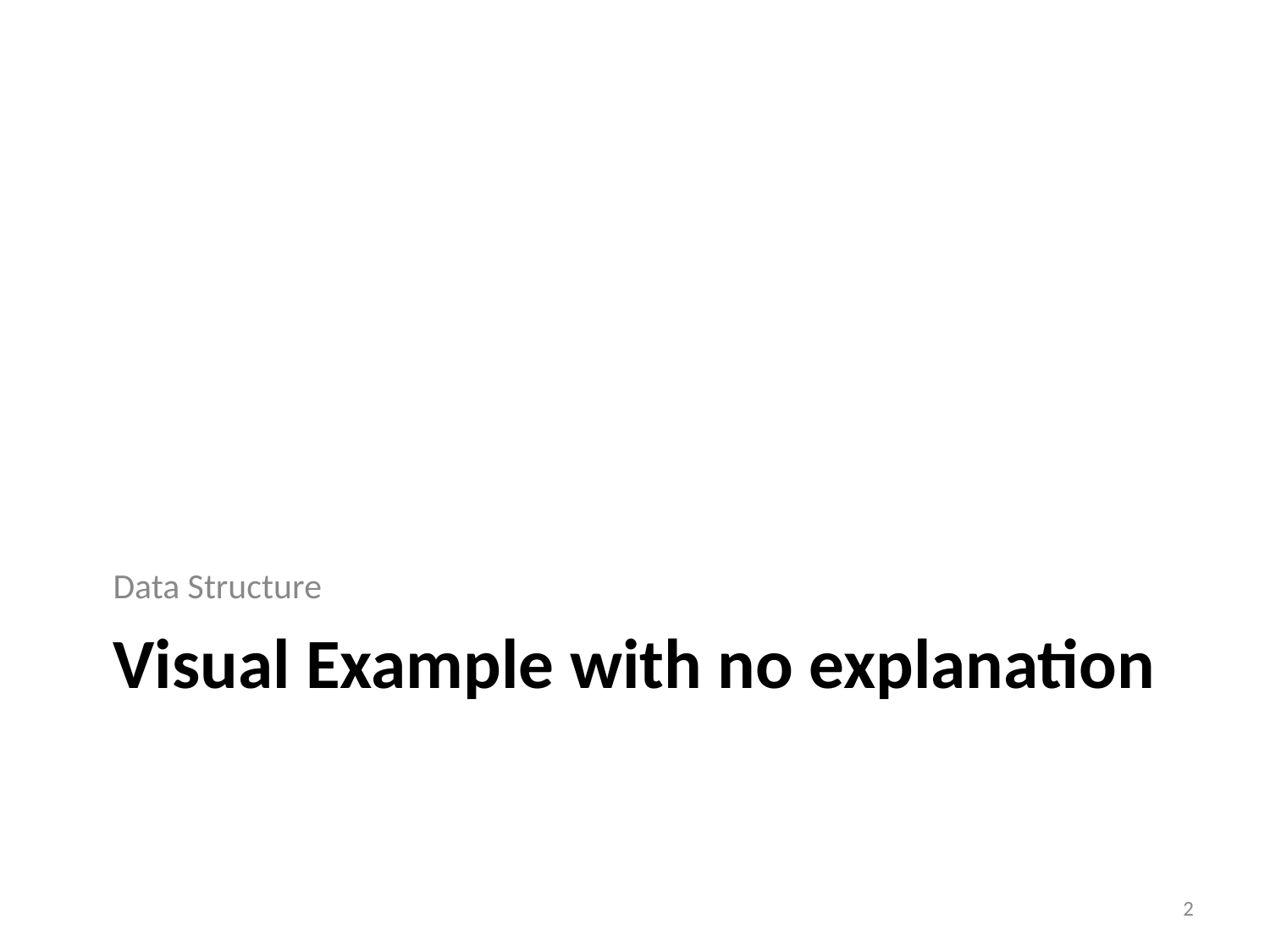

Data Structure
# Visual Example with no explanation
2